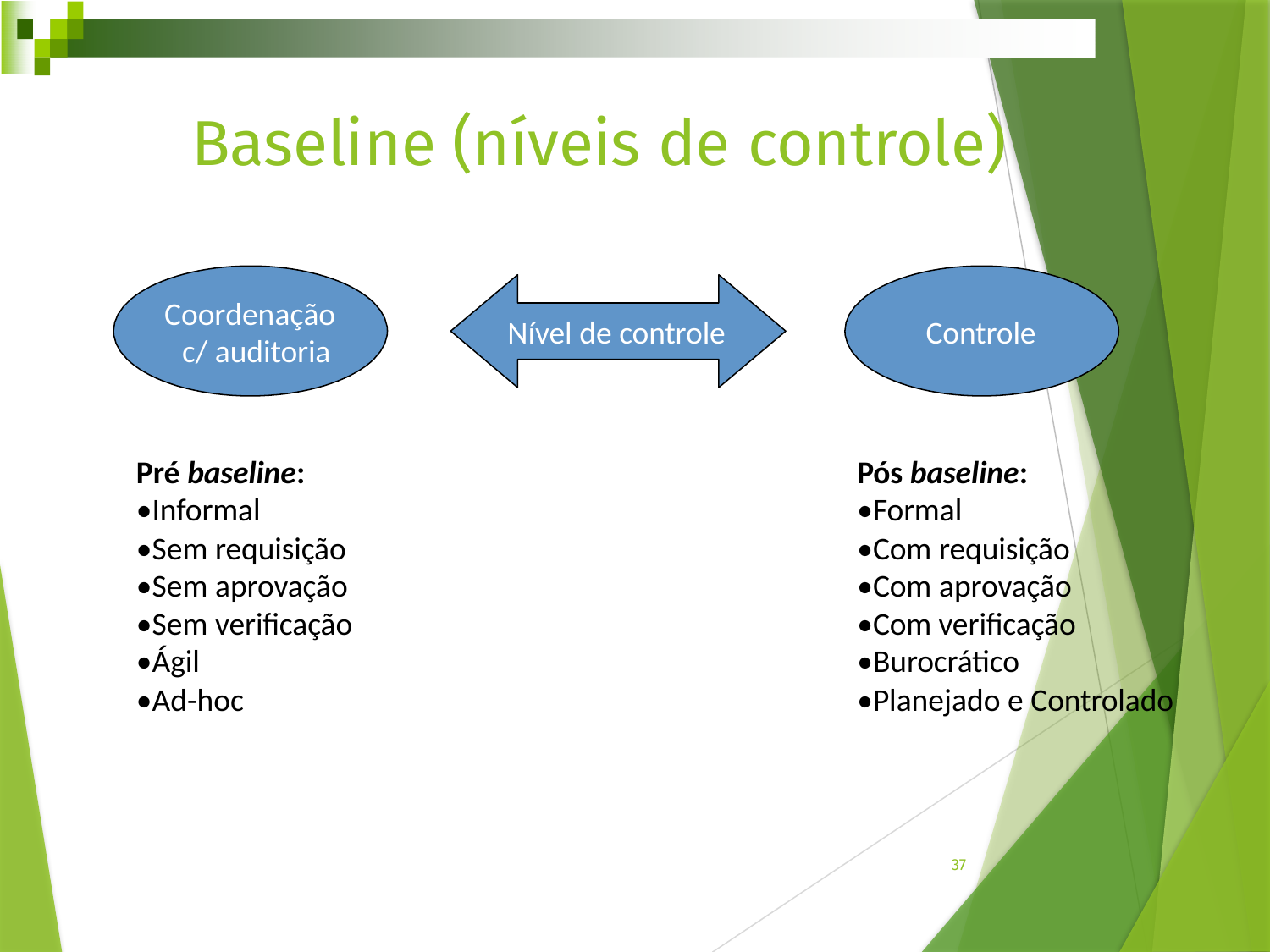

# Baseline (níveis de controle)

Coordenação  c/ auditoria
Controle
Nível de controle
Pré baseline:
•Informal
•Sem requisição
•Sem aprovação
•Sem veriﬁcação
•Ágil
•Ad-hoc
Pós baseline:
•Formal
•Com requisição
•Com aprovação
•Com veriﬁcação
•Burocrático
•Planejado e Controlado

37